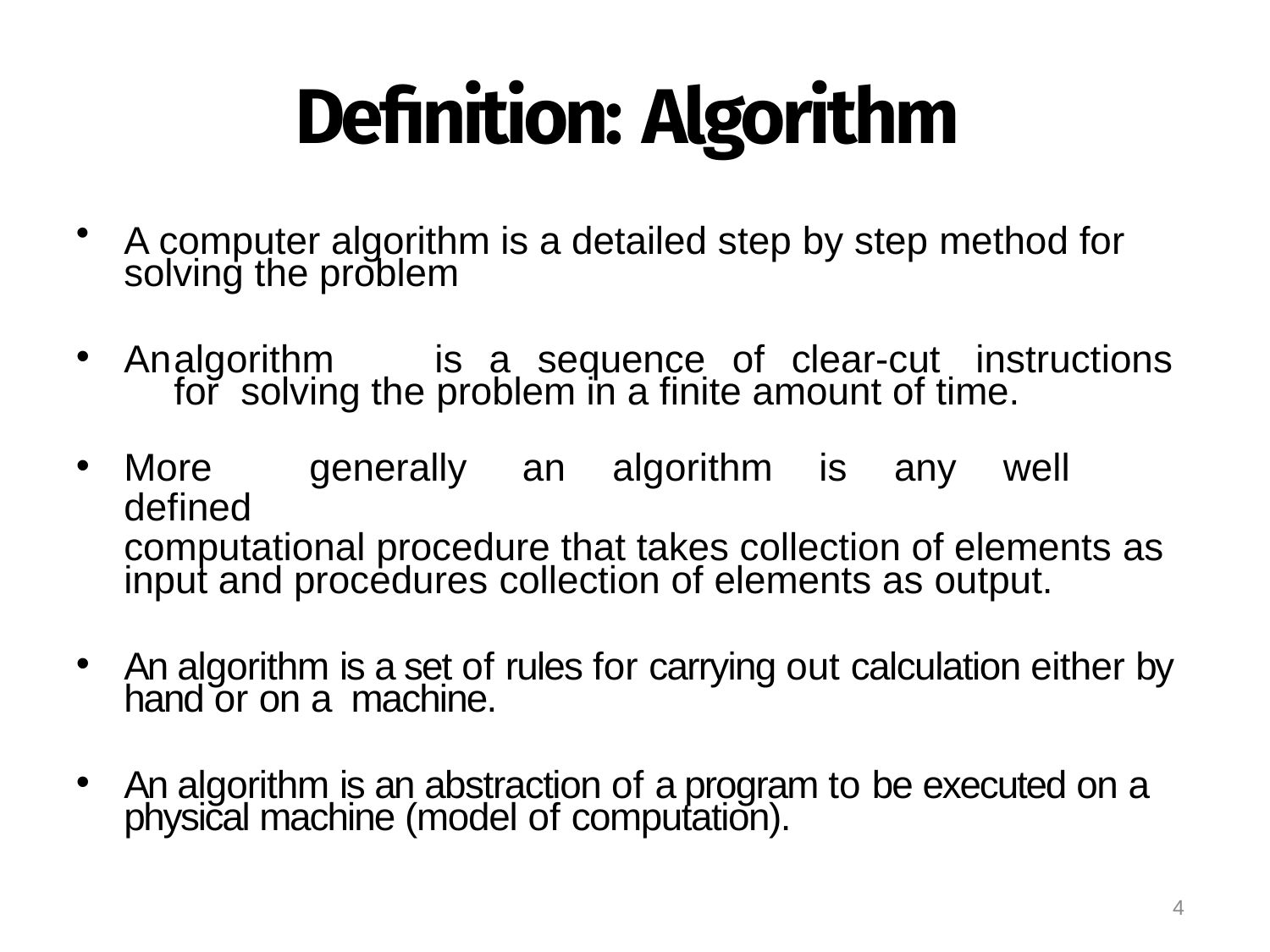

# Definition: Algorithm
A computer algorithm is a detailed step by step method for  solving the problem

An	algorithm	is	a	sequence	of	clear-cut	instructions	for  solving the problem in a finite amount of time.
More	generally	an	algorithm	is	any	well	defined
computational procedure that takes collection of elements as  input and procedures collection of elements as output.

An algorithm is a set of rules for carrying out calculation either by  hand or on a  machine.

An algorithm is an abstraction of a program to be executed on a  physical machine (model of computation).
4